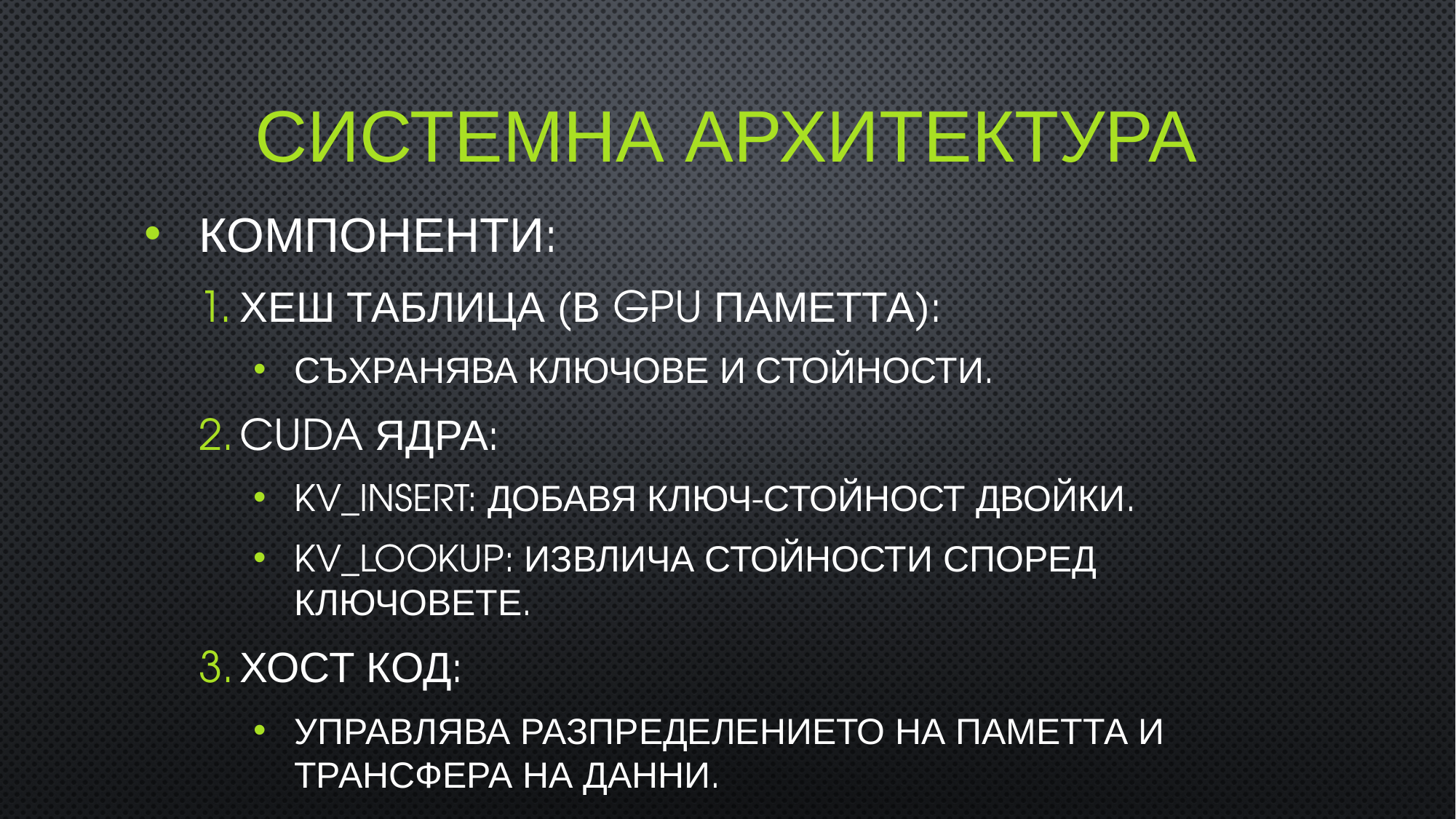

# Системна архитектура
Компоненти:
Хеш таблица (в GPU паметта):
Съхранява ключове и стойности.
CUDA ядра:
Kv_insert: добавя ключ-стойност двойки.
Kv_lookup: Извлича стойности според ключовете.
Хост код:
Управлява разпределението на паметта и трансфера на данни.